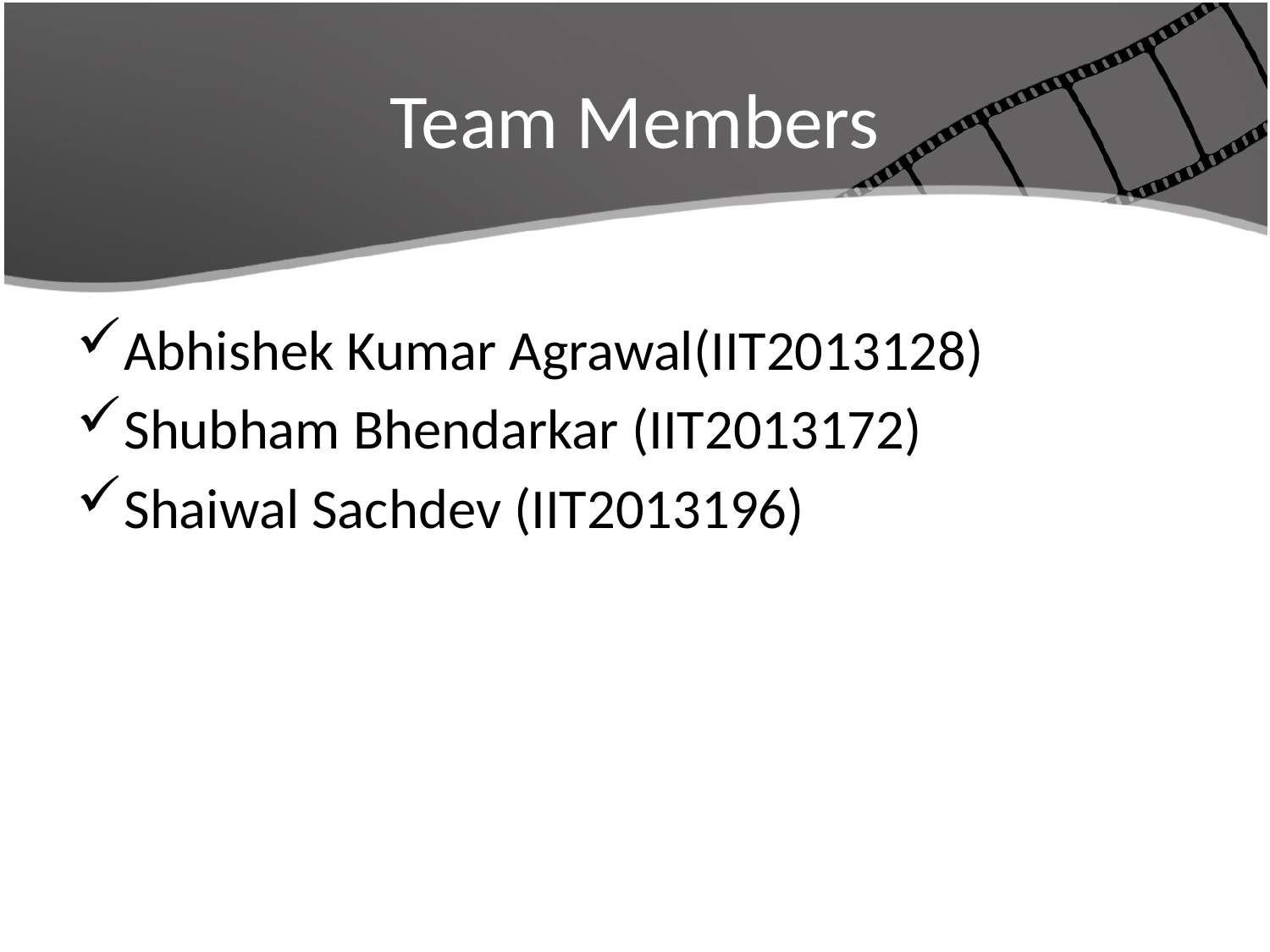

# Team Members
Abhishek Kumar Agrawal(IIT2013128)
Shubham Bhendarkar (IIT2013172)
Shaiwal Sachdev (IIT2013196)